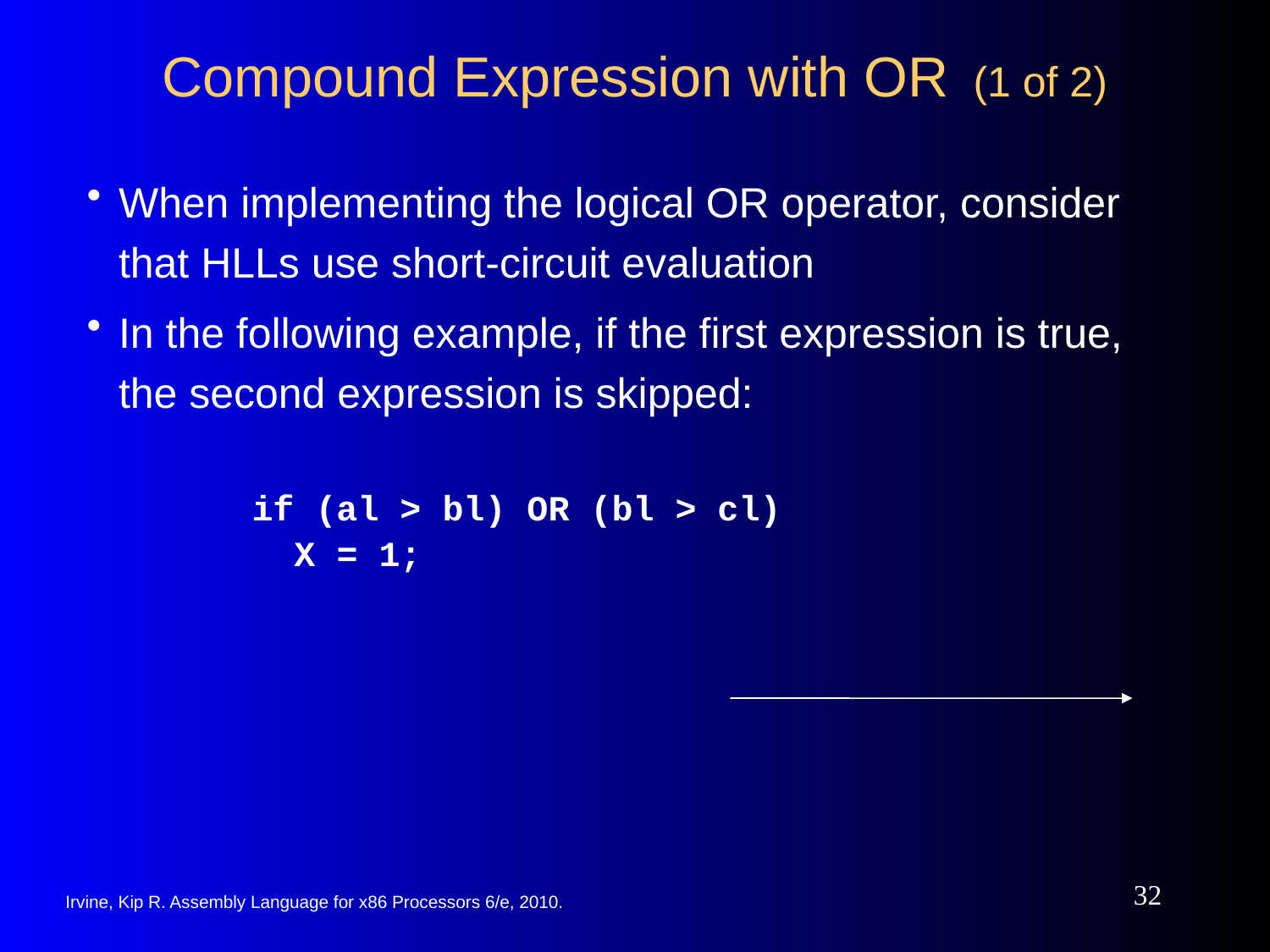

# Compound Expression with OR  (1 of 2)
When implementing the logical OR operator, consider that HLLs use short-circuit evaluation
In the following example, if the first expression is true, the second expression is skipped:
if (al > bl) OR (bl > cl)
  X = 1;

32
Irvine, Kip R. Assembly Language for x86 Processors 6/e, 2010.